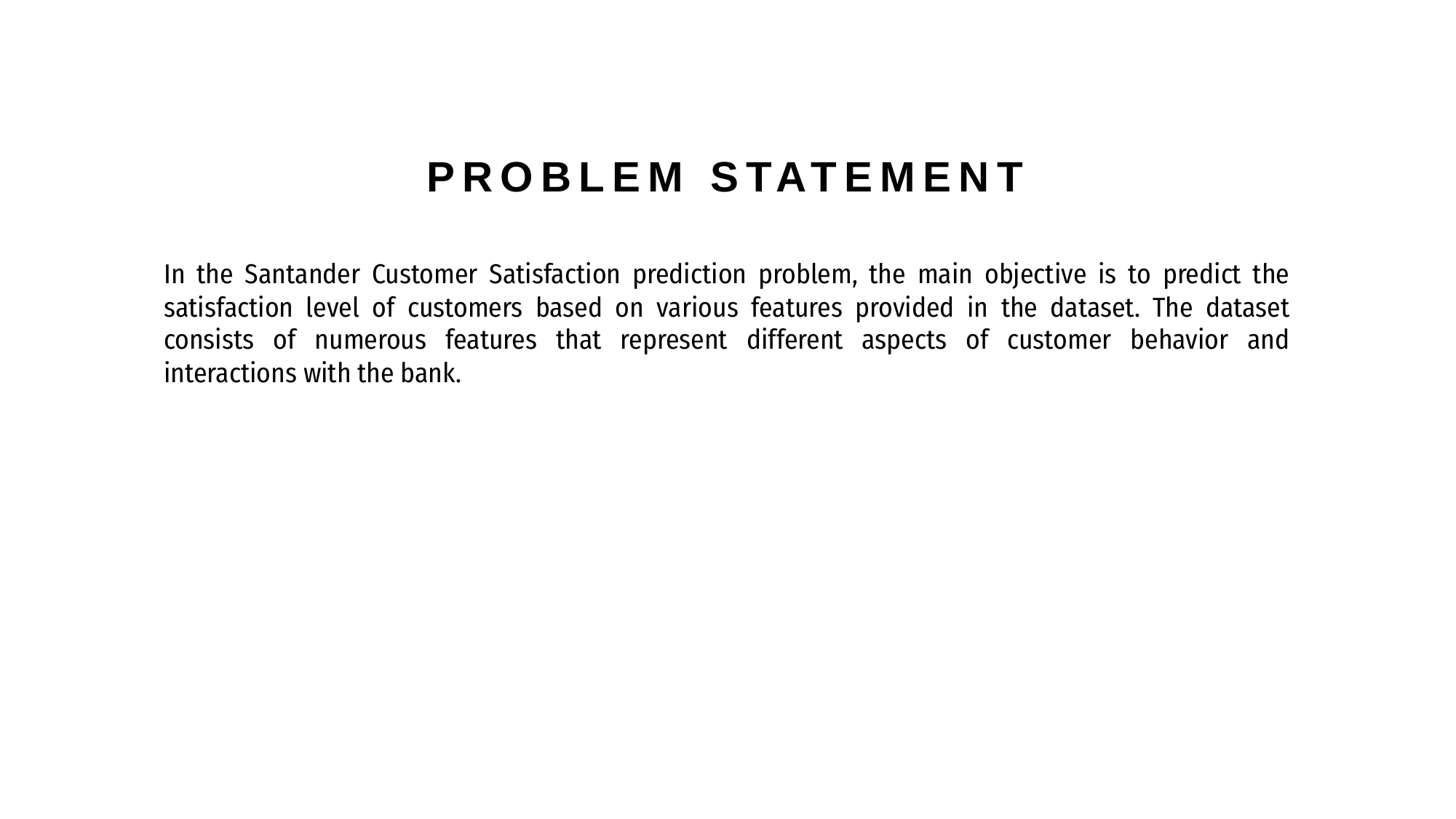

# Problem Statement
In the Santander Customer Satisfaction prediction problem, the main objective is to predict the satisfaction level of customers based on various features provided in the dataset. The dataset consists of numerous features that represent different aspects of customer behavior and interactions with the bank.